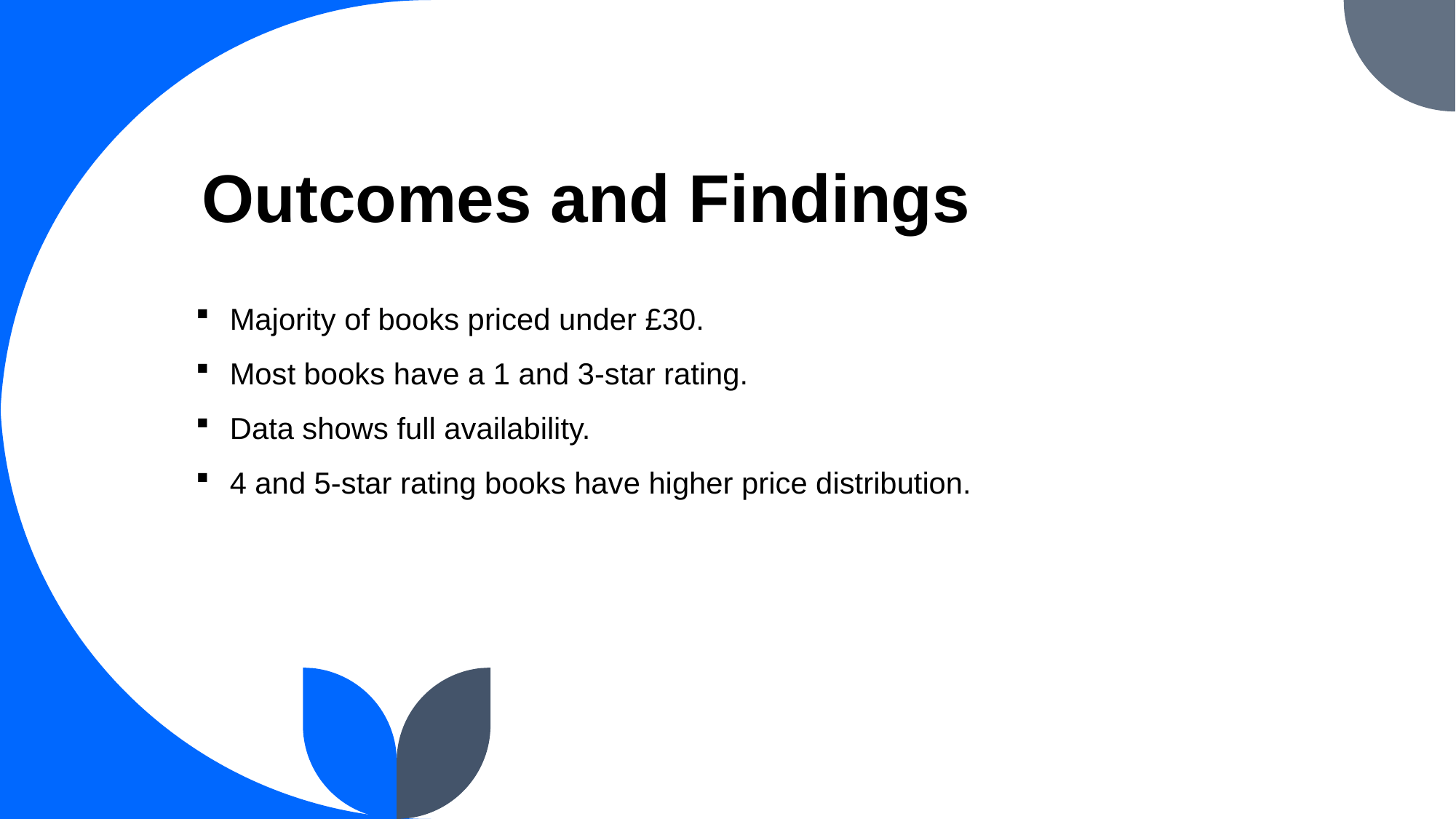

# Outcomes and Findings
Majority of books priced under £30.
Most books have a 1 and 3-star rating.
Data shows full availability.
4 and 5-star rating books have higher price distribution.